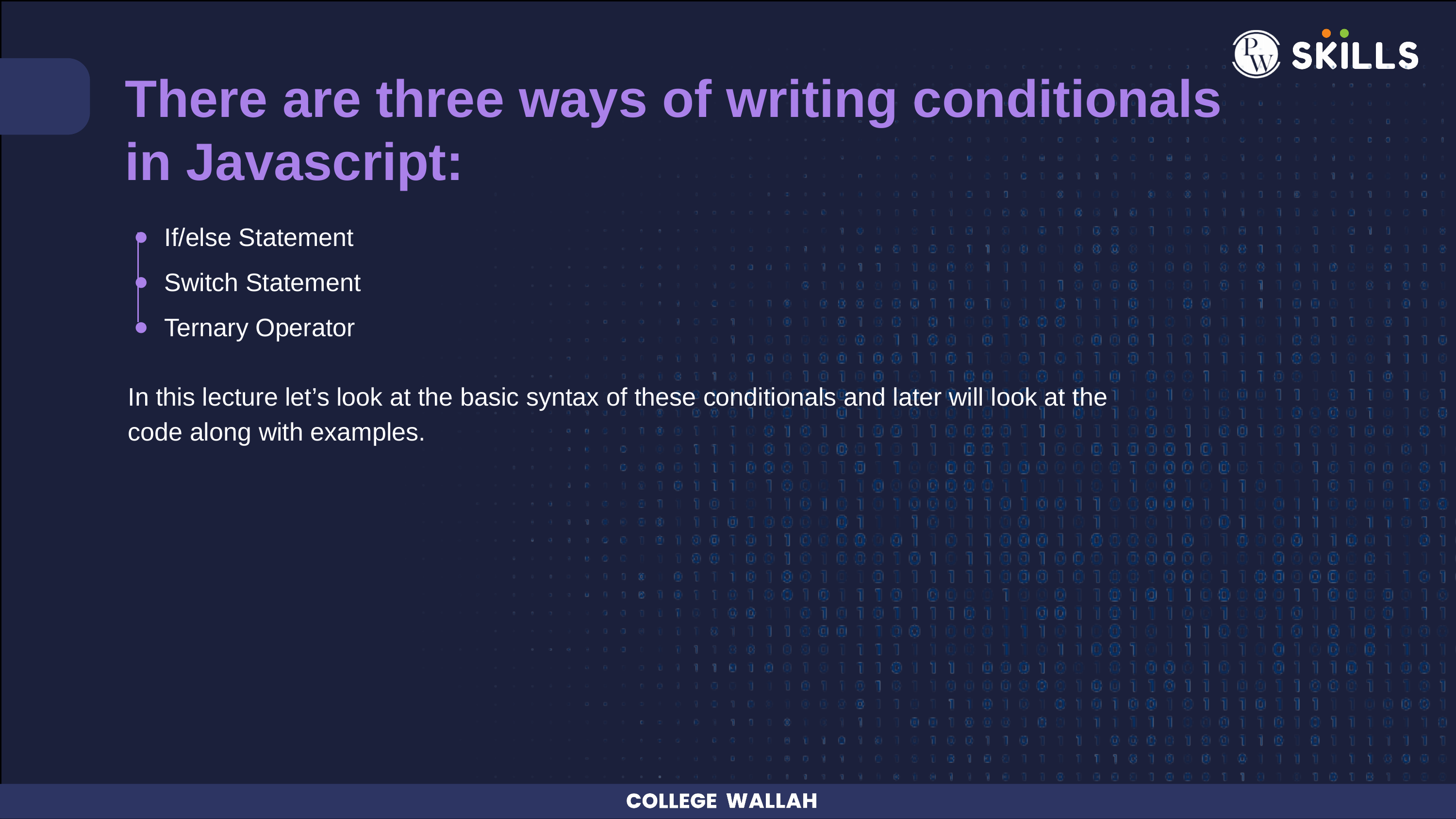

There are three ways of writing conditionals in Javascript:
If/else Statement
Switch Statement
Ternary Operator

In this lecture let’s look at the basic syntax of these conditionals and later will look at the code along with examples.